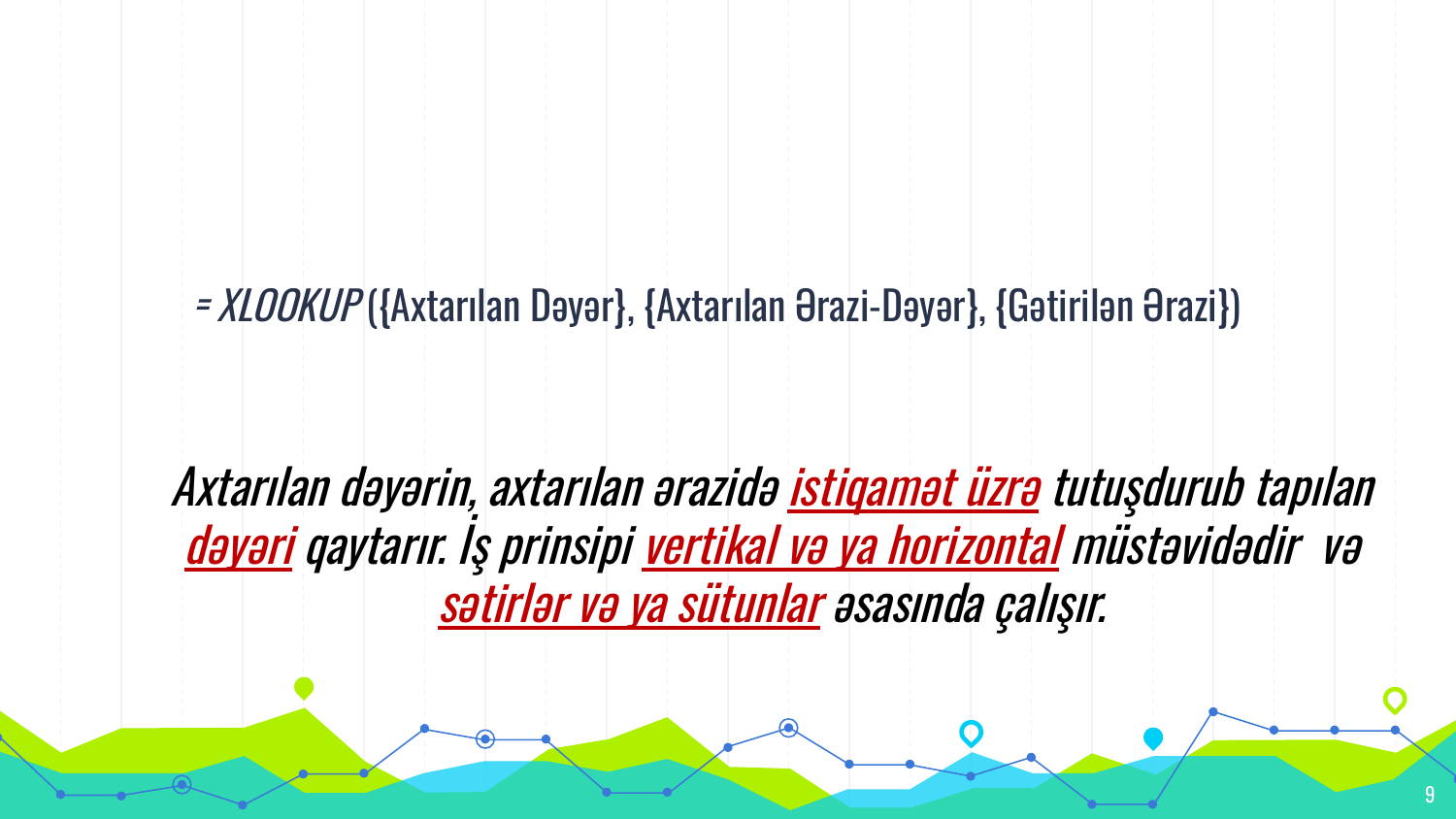

= XLOOKUP ({Axtarılan Dəyər}, {Axtarılan Ərazi-Dəyər}, {Gətirilən Ərazi})

Axtarılan dəyərin, axtarılan ərazidə istiqamət üzrə tutuşdurub tapılan dəyəri qaytarır. İş prinsipi vertikal və ya horizontal müstəvidədir  və sətirlər və ya sütunlar əsasında çalışır.
9